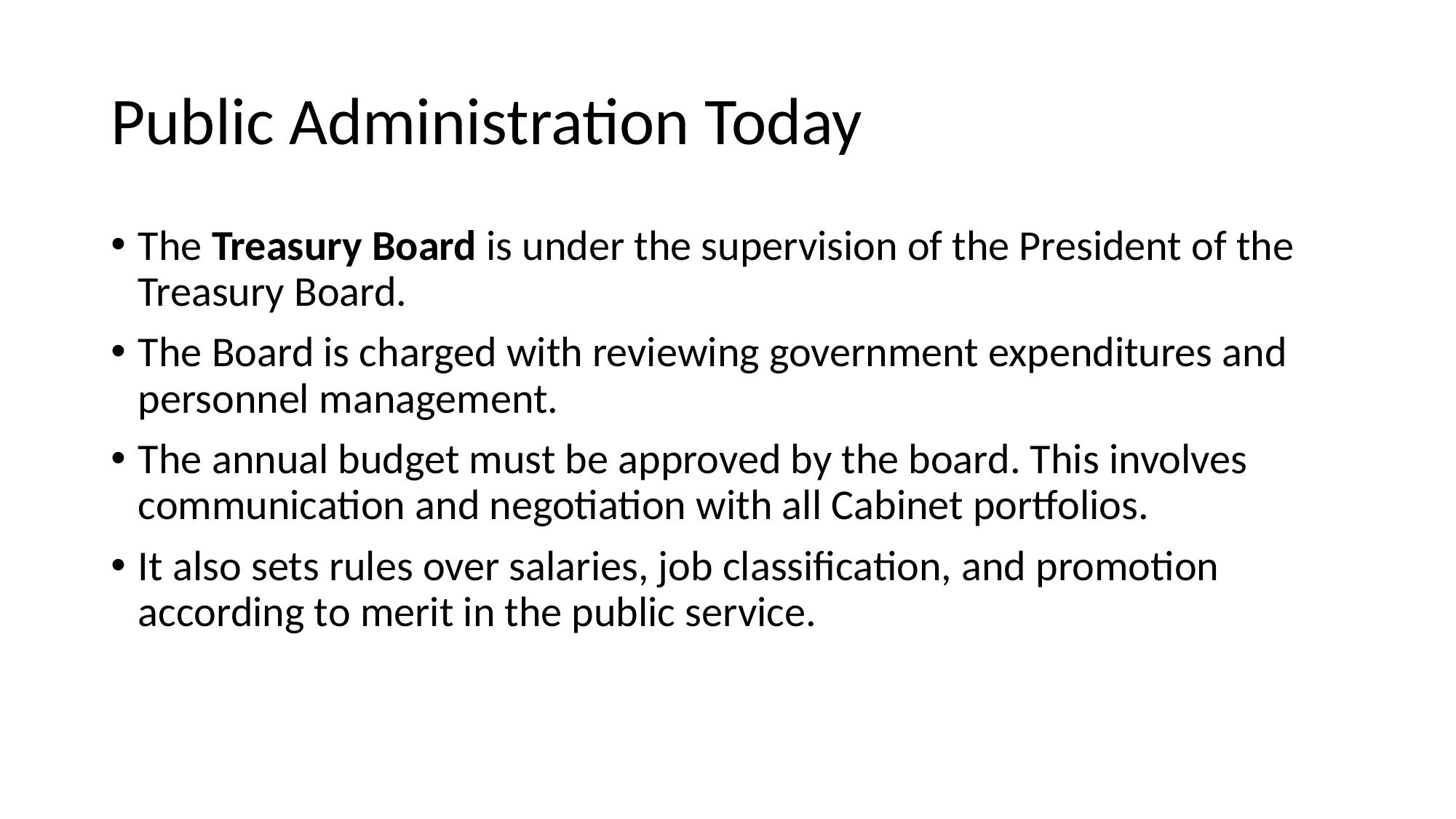

# Public Administration Today
The Treasury Board is under the supervision of the President of the Treasury Board.
The Board is charged with reviewing government expenditures and personnel management.
The annual budget must be approved by the board. This involves communication and negotiation with all Cabinet portfolios.
It also sets rules over salaries, job classification, and promotion according to merit in the public service.